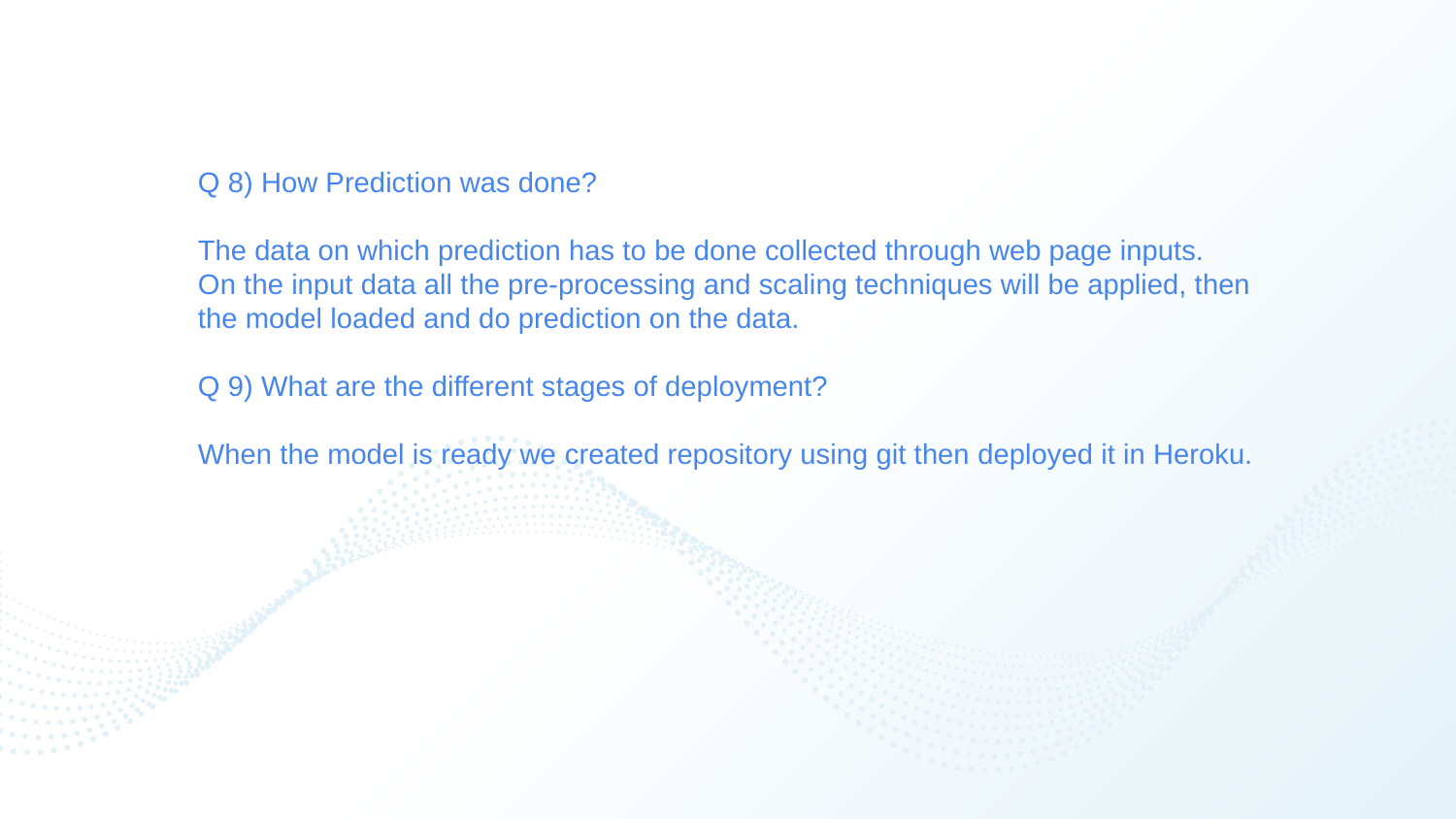

Q 8) How Prediction was done?

The data on which prediction has to be done collected through web page inputs.
On the input data all the pre-processing and scaling techniques will be applied, then the model loaded and do prediction on the data.

Q 9) What are the different stages of deployment?

When the model is ready we created repository using git then deployed it in Heroku.